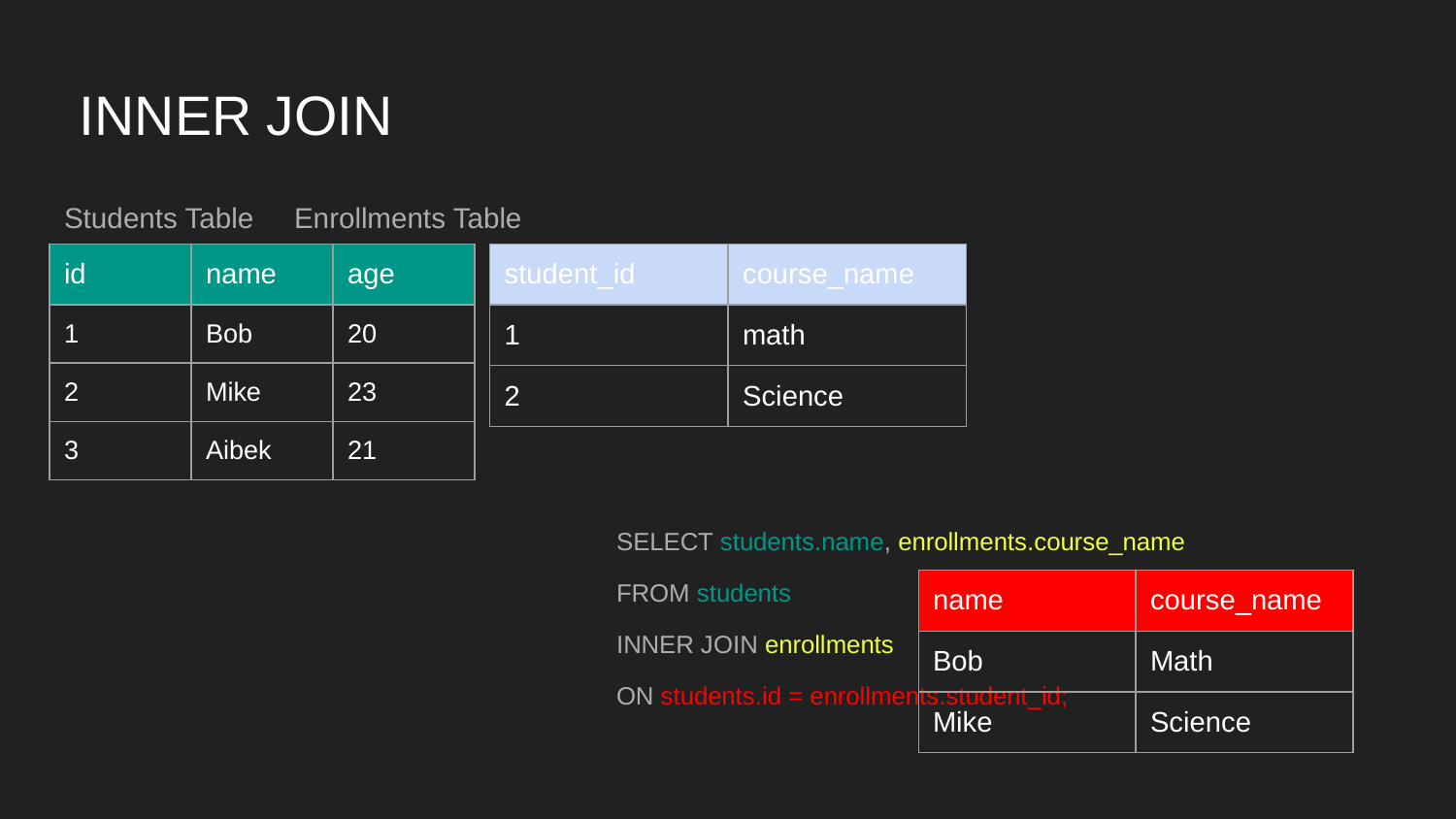

# INNER JOIN
Students Table				Enrollments Table

SELECT students.name, enrollments.course_name
FROM students
INNER JOIN enrollments
ON students.id = enrollments.student_id;

| id | name | age |
| --- | --- | --- |
| 1 | Bob | 20 |
| 2 | Mike | 23 |
| 3 | Aibek | 21 |
| student\_id | course\_name |
| --- | --- |
| 1 | math |
| 2 | Science |
| name | course\_name |
| --- | --- |
| Bob | Math |
| Mike | Science |